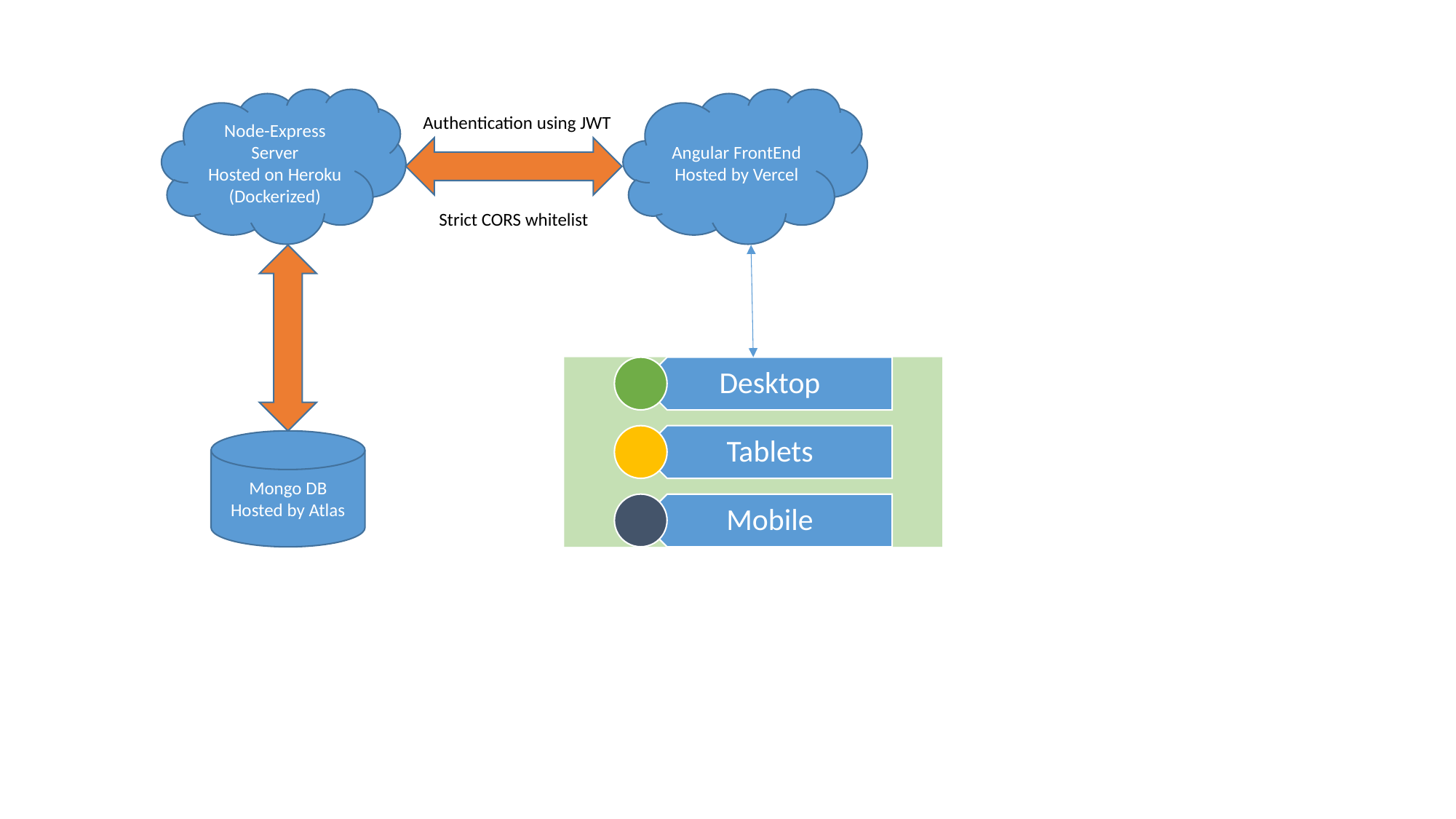

Node-Express Server
Hosted on Heroku
(Dockerized)
Angular FrontEnd
Hosted by Vercel
Authentication using JWT

Strict CORS whitelist

Desktop
Tablets
Mobile
Mongo DB
Hosted by Atlas